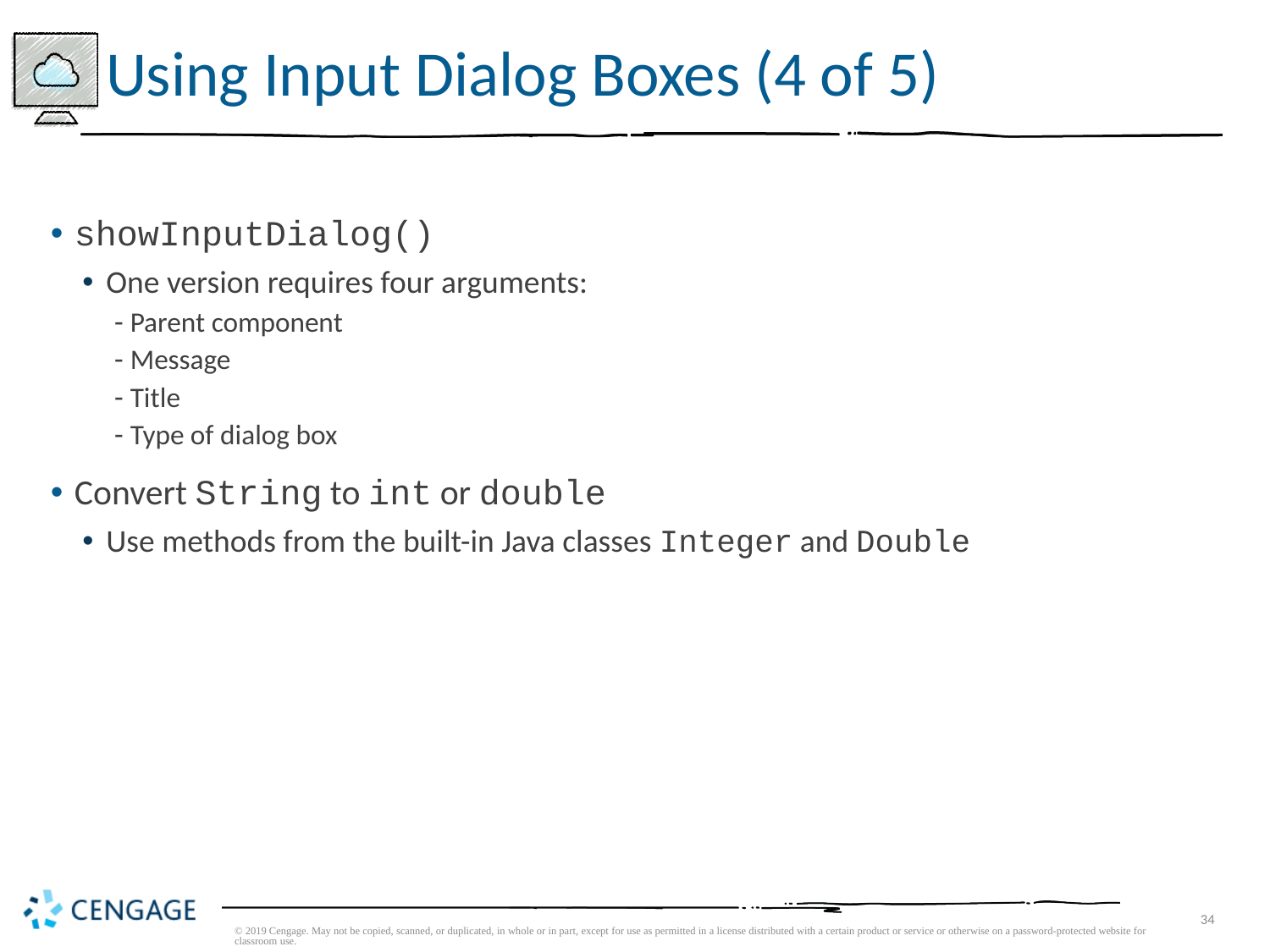

# Using Input Dialog Boxes (4 of 5)
showInputDialog()
One version requires four arguments:
Parent component
Message
Title
Type of dialog box
Convert String to int or double
Use methods from the built-in Java classes Integer and Double

© 2019 Cengage. May not be copied, scanned, or duplicated, in whole or in part, except for use as permitted in a license distributed with a certain product or service or otherwise on a password-protected website for classroom use.